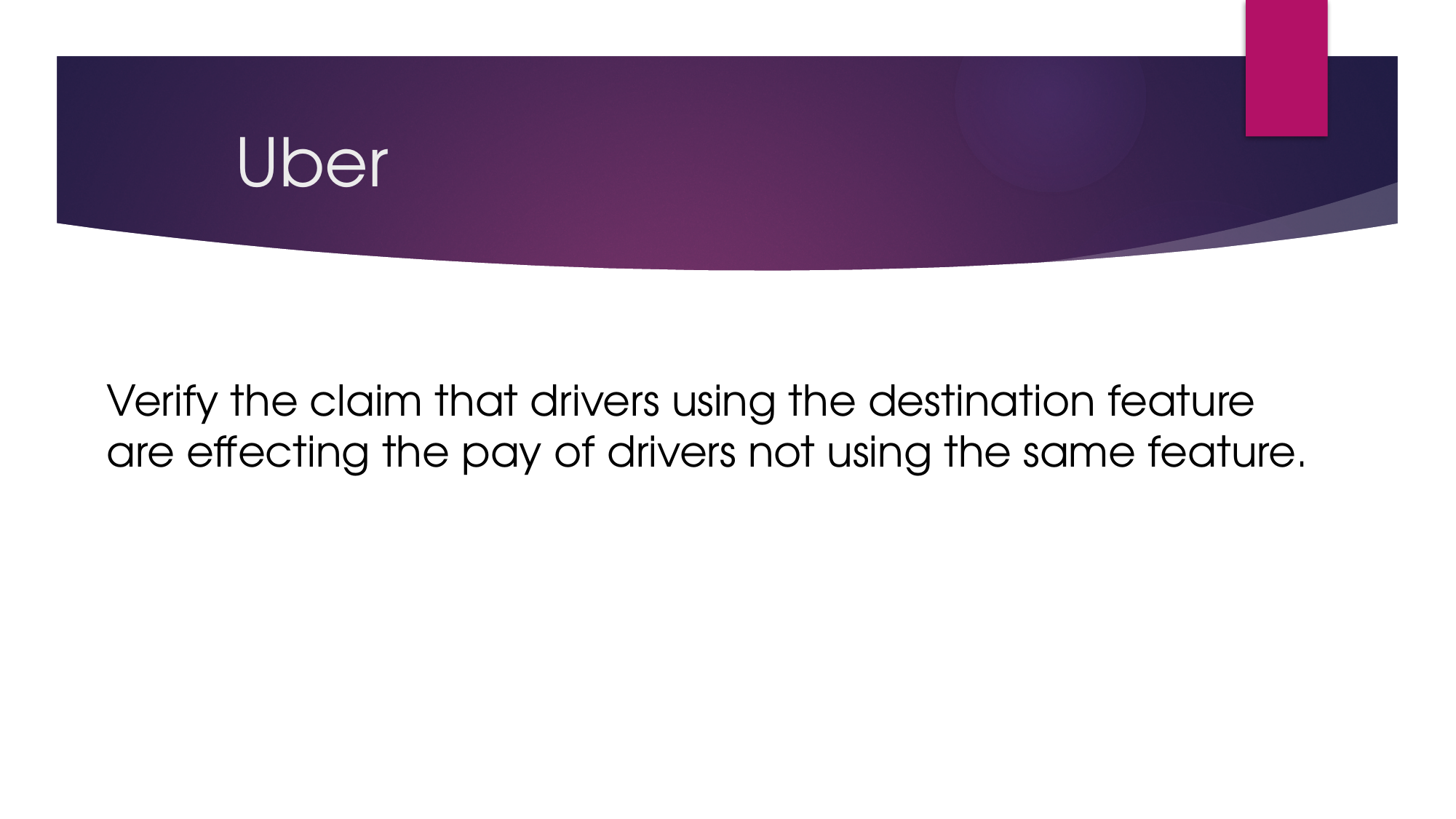

# Uber
Verify the claim that drivers using the destination feature
are effecting the pay of drivers not using the same feature.